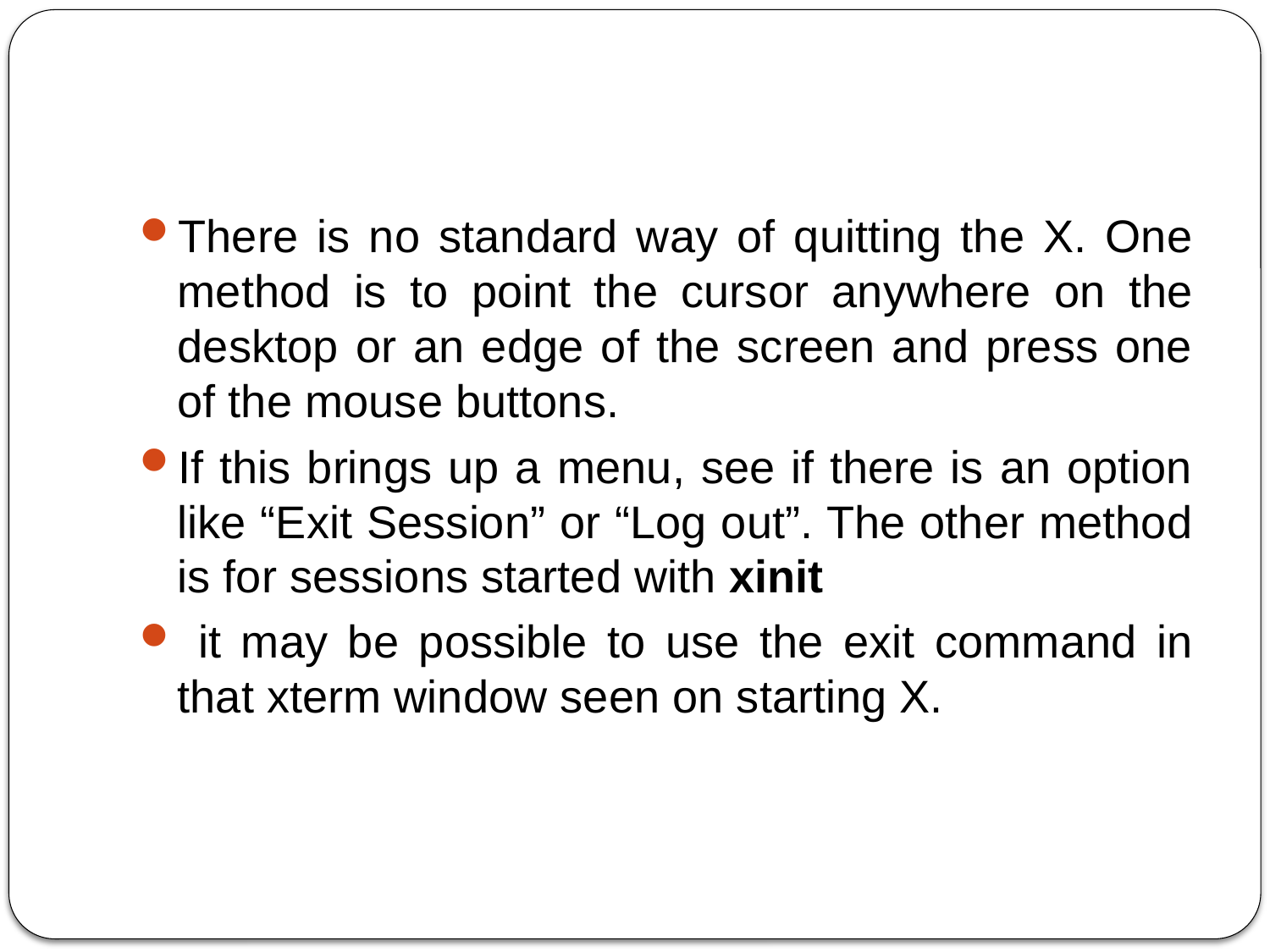

#
There is no standard way of quitting the X. One method is to point the cursor anywhere on the desktop or an edge of the screen and press one of the mouse buttons.
If this brings up a menu, see if there is an option like “Exit Session” or “Log out”. The other method is for sessions started with xinit
 it may be possible to use the exit command in that xterm window seen on starting X.